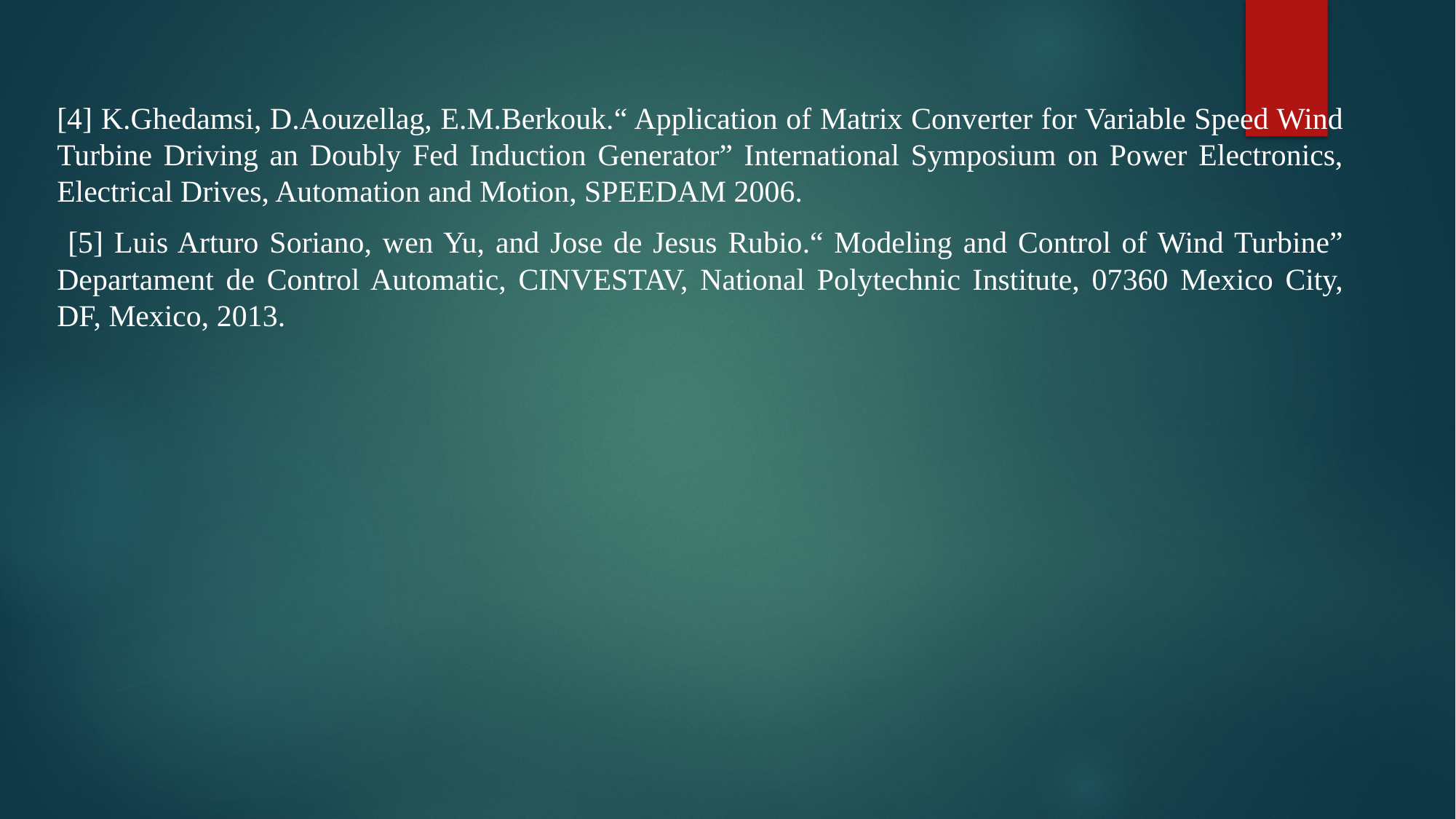

[4] K.Ghedamsi, D.Aouzellag, E.M.Berkouk.“ Application of Matrix Converter for Variable Speed Wind Turbine Driving an Doubly Fed Induction Generator” International Symposium on Power Electronics, Electrical Drives, Automation and Motion, SPEEDAM 2006.
 [5] Luis Arturo Soriano, wen Yu, and Jose de Jesus Rubio.“ Modeling and Control of Wind Turbine” Departament de Control Automatic, CINVESTAV, National Polytechnic Institute, 07360 Mexico City, DF, Mexico, 2013.